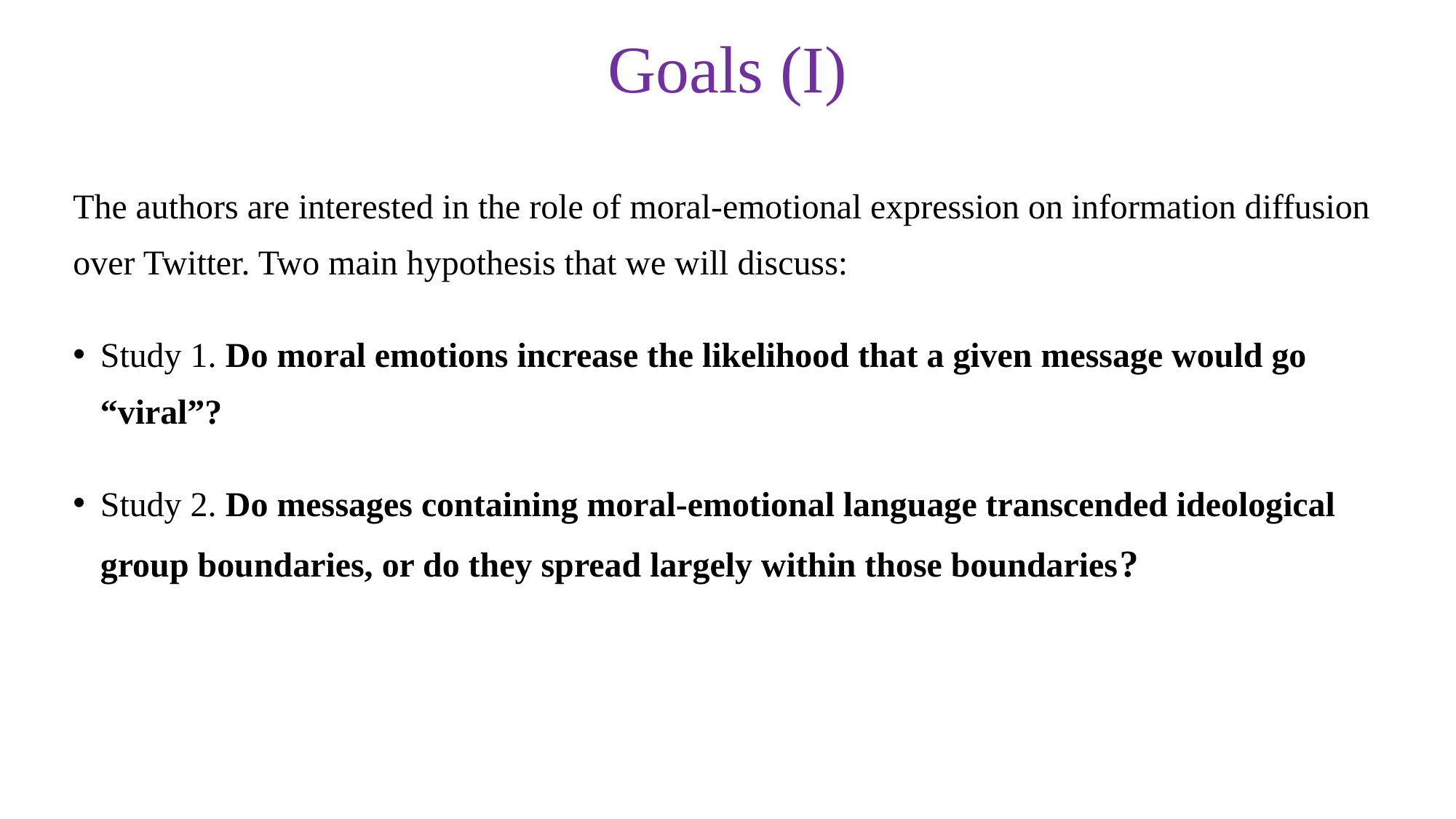

# Goals (I)
The authors are interested in the role of moral-emotional expression on information diffusion over Twitter. Two main hypothesis that we will discuss:
Study 1. Do moral emotions increase the likelihood that a given message would go “viral”?
Study 2. Do messages containing moral-emotional language transcended ideological group boundaries, or do they spread largely within those boundaries?